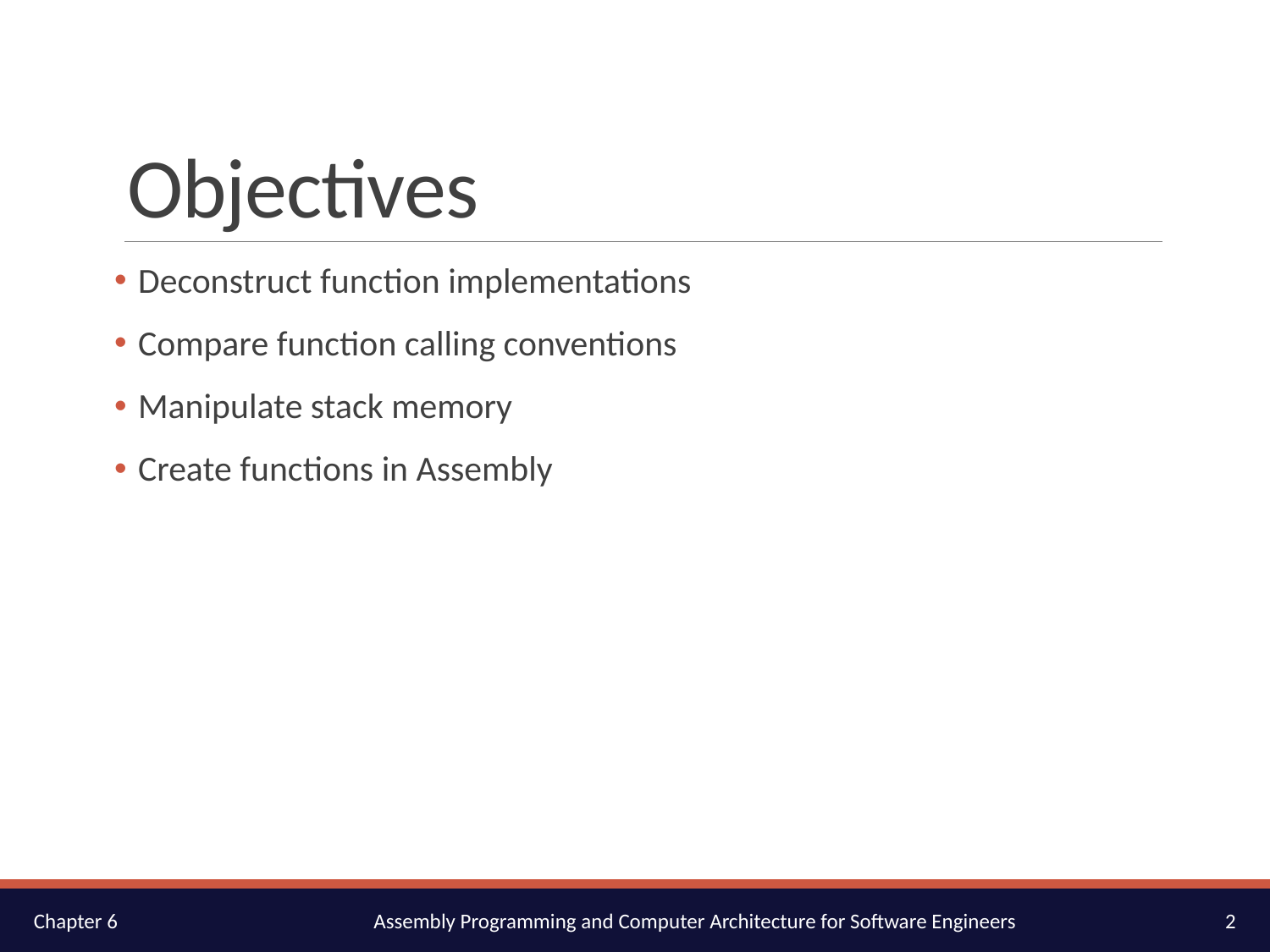

# Objectives
Deconstruct function implementations
Compare function calling conventions
Manipulate stack memory
Create functions in Assembly
2
Chapter 6
Assembly Programming and Computer Architecture for Software Engineers